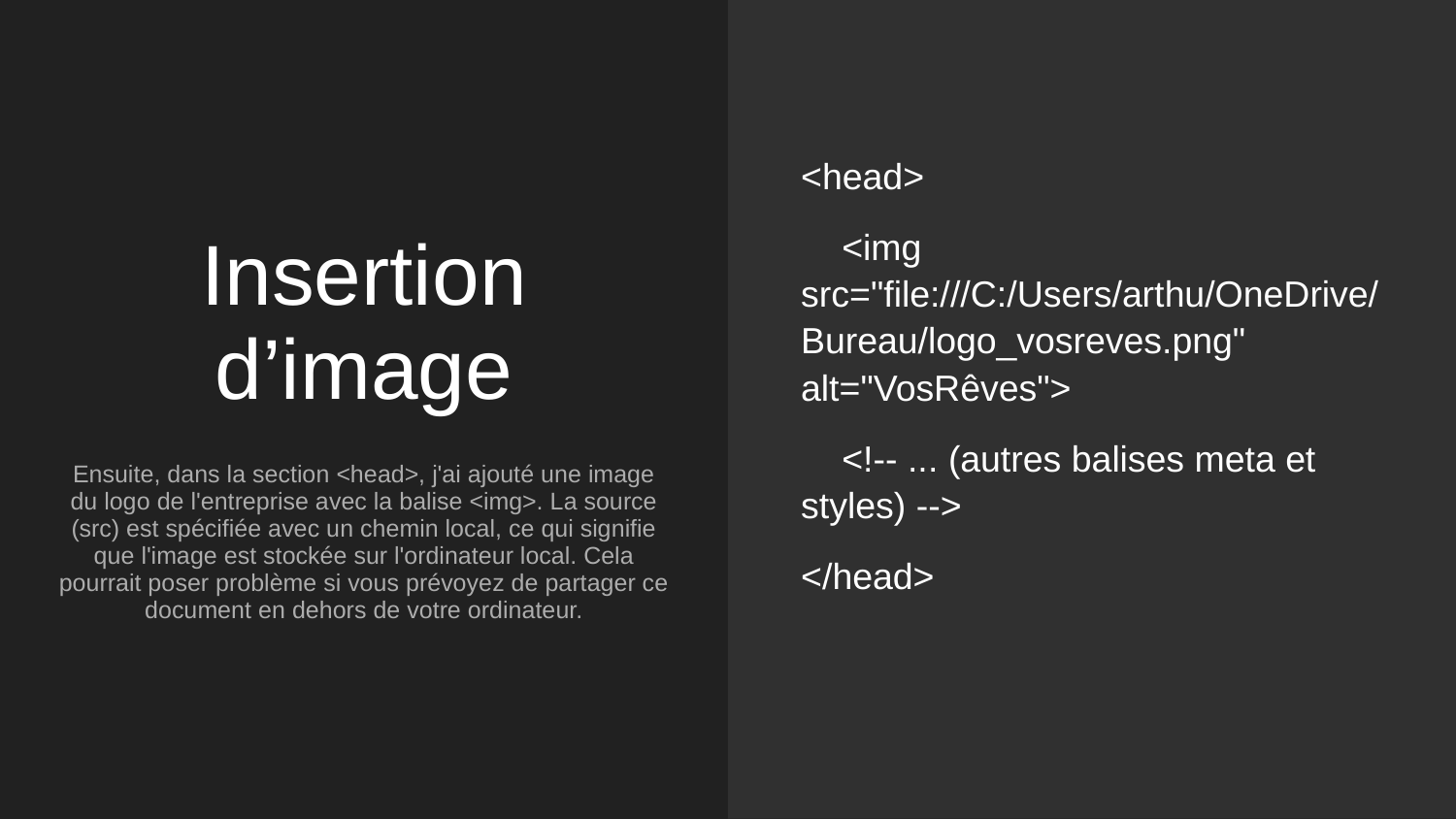

<head>
    <img src="file:///C:/Users/arthu/OneDrive/Bureau/logo_vosreves.png" alt="VosRêves">
    <!-- ... (autres balises meta et styles) -->
</head>

# Insertion d’image
Ensuite, dans la section <head>, j'ai ajouté une image du logo de l'entreprise avec la balise <img>. La source (src) est spécifiée avec un chemin local, ce qui signifie que l'image est stockée sur l'ordinateur local. Cela pourrait poser problème si vous prévoyez de partager ce document en dehors de votre ordinateur.